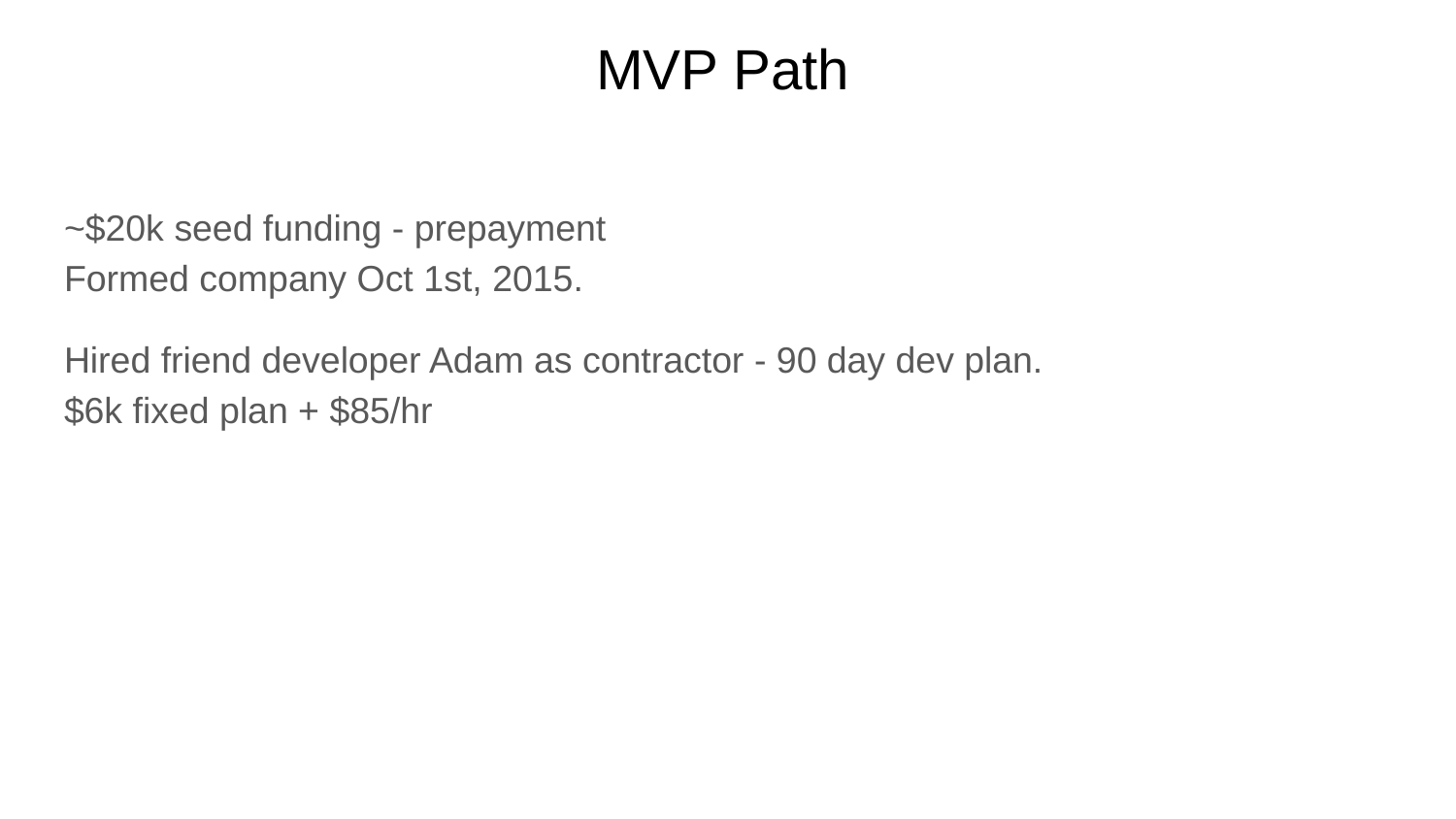

# MVP Path
~$20k seed funding - prepayment
Formed company Oct 1st, 2015.
Hired friend developer Adam as contractor - 90 day dev plan.
$6k fixed plan + $85/hr